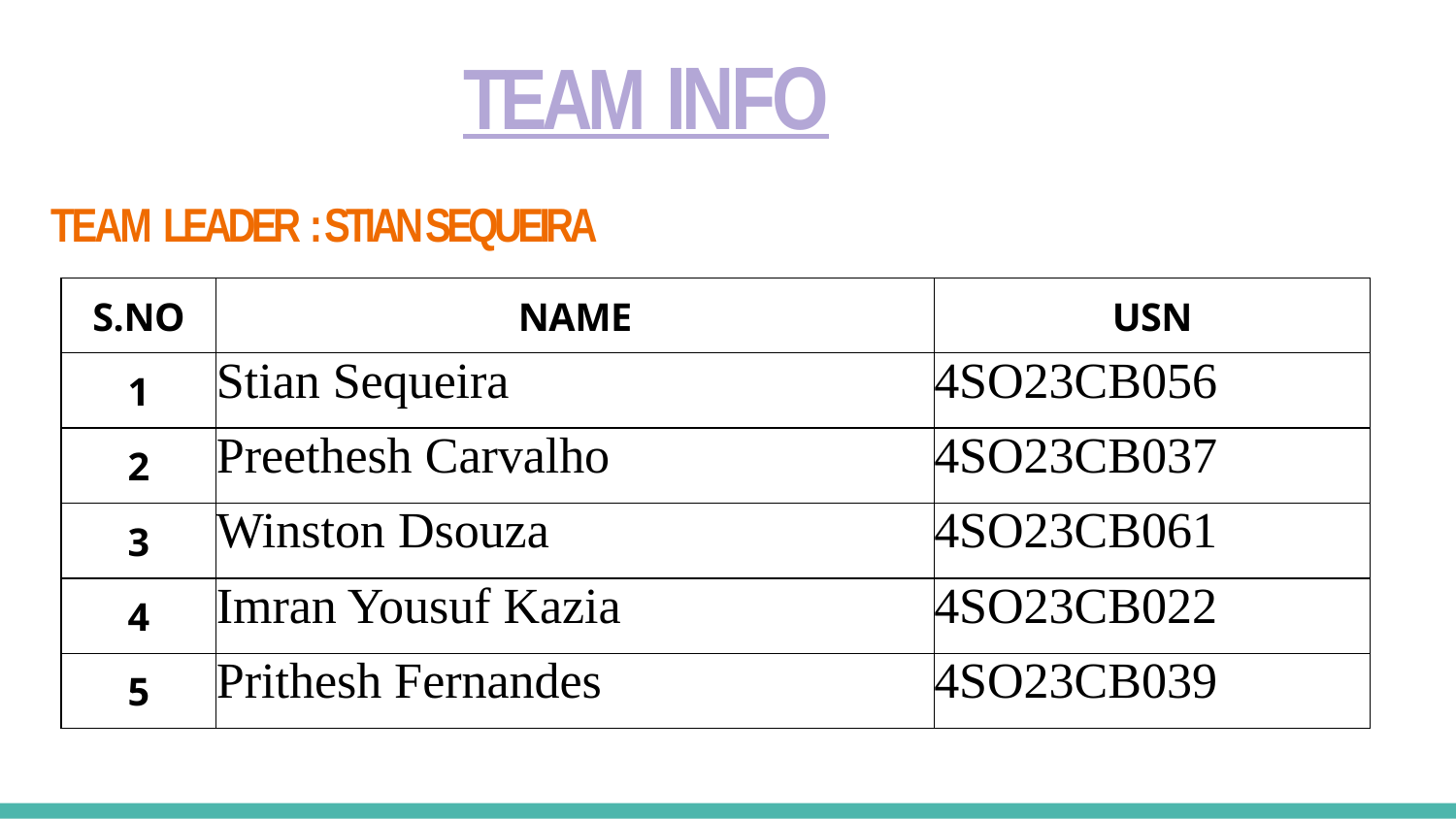

# TEAM INFO
TEAM LEADER  : STIAN SEQUEIRA
| S.NO | NAME | USN |
| --- | --- | --- |
| 1 | Stian Sequeira | 4SO23CB056 |
| 2 | Preethesh Carvalho | 4SO23CB037 |
| 3 | Winston Dsouza | 4SO23CB061 |
| 4 | Imran Yousuf Kazia | 4SO23CB022 |
| 5 | Prithesh Fernandes | 4SO23CB039 |